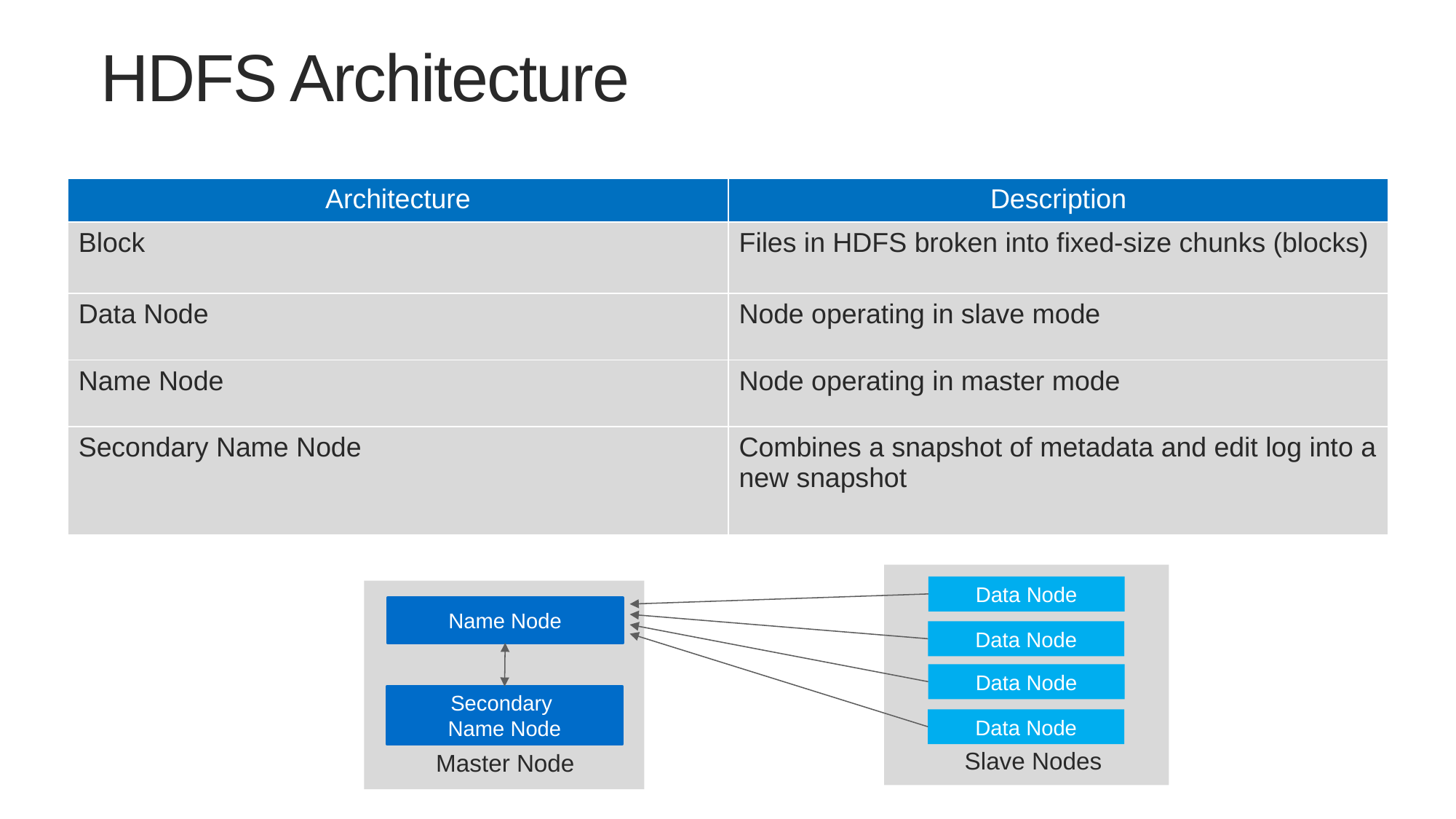

# HDFS Architecture
| Architecture | Description |
| --- | --- |
| Block | Files in HDFS broken into fixed-size chunks (blocks) |
| Data Node | Node operating in slave mode |
| Name Node | Node operating in master mode |
| Secondary Name Node | Combines a snapshot of metadata and edit log into a new snapshot |

Data Node

Name Node
Data Node
Data Node
Secondary
Name Node
Data Node
Slave Nodes
Master Node